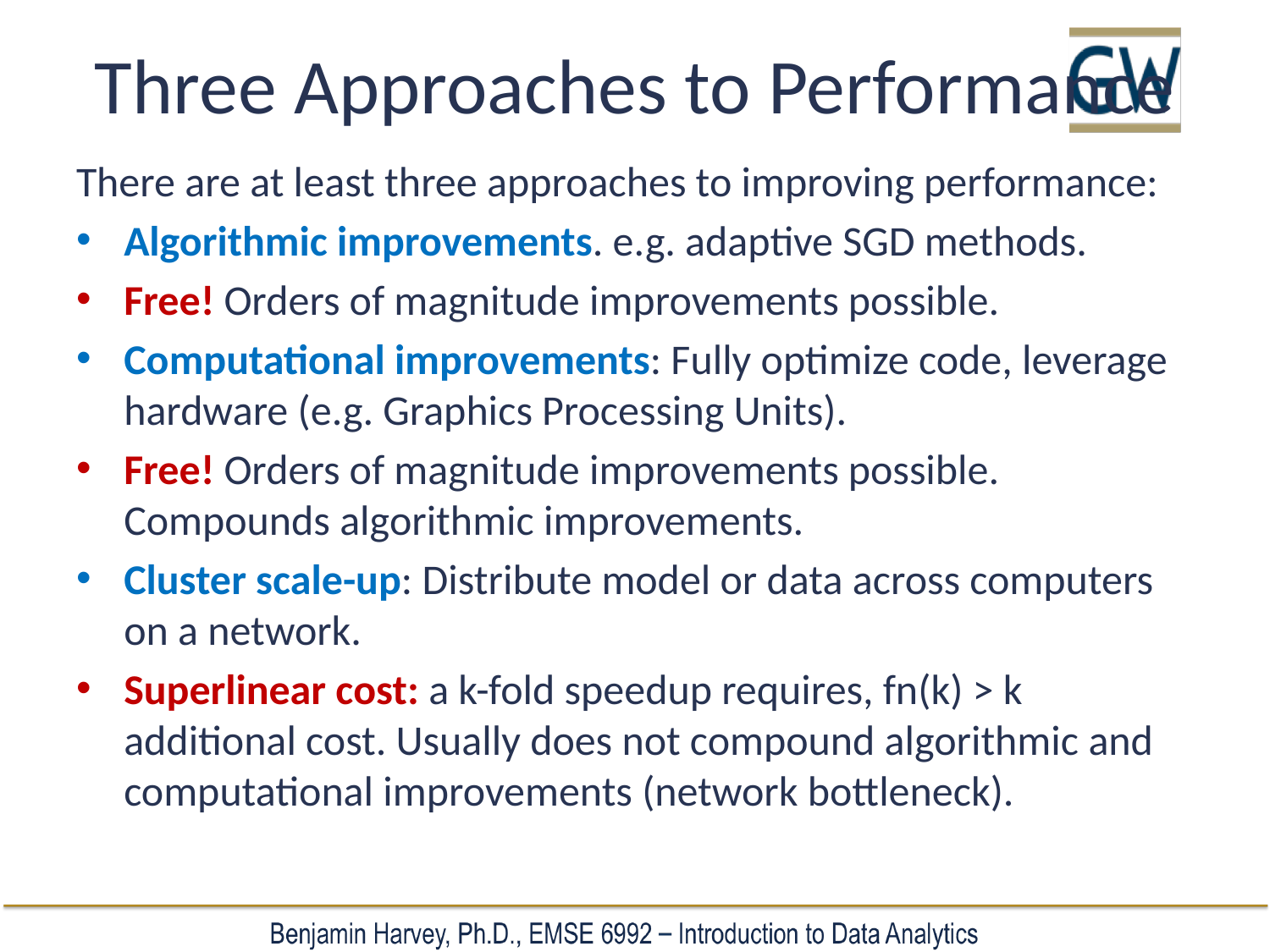

# Three Approaches to Performance
There are at least three approaches to improving performance:
Algorithmic improvements. e.g. adaptive SGD methods.
Free! Orders of magnitude improvements possible.
Computational improvements: Fully optimize code, leverage hardware (e.g. Graphics Processing Units).
Free! Orders of magnitude improvements possible. Compounds algorithmic improvements.
Cluster scale-up: Distribute model or data across computers on a network.
Superlinear cost: a k-fold speedup requires, fn(k) > k additional cost. Usually does not compound algorithmic and computational improvements (network bottleneck).